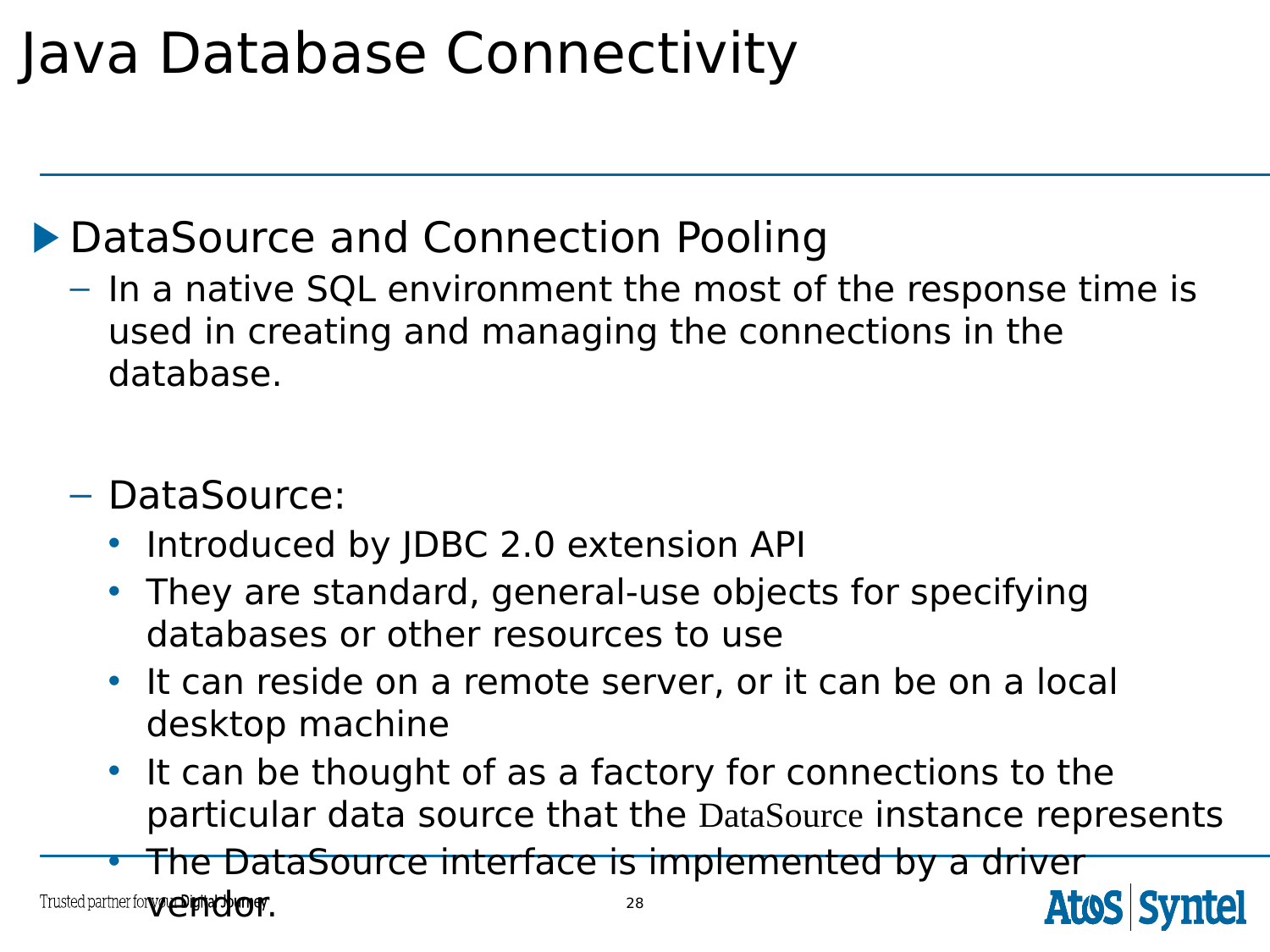

# Java Database Connectivity

DataSource and Connection Pooling
In a native SQL environment the most of the response time is used in creating and managing the connections in the database.

DataSource:
Introduced by JDBC 2.0 extension API
They are standard, general-use objects for specifying databases or other resources to use
It can reside on a remote server, or it can be on a local desktop machine
It can be thought of as a factory for connections to the particular data source that the DataSource instance represents
The DataSource interface is implemented by a driver vendor.